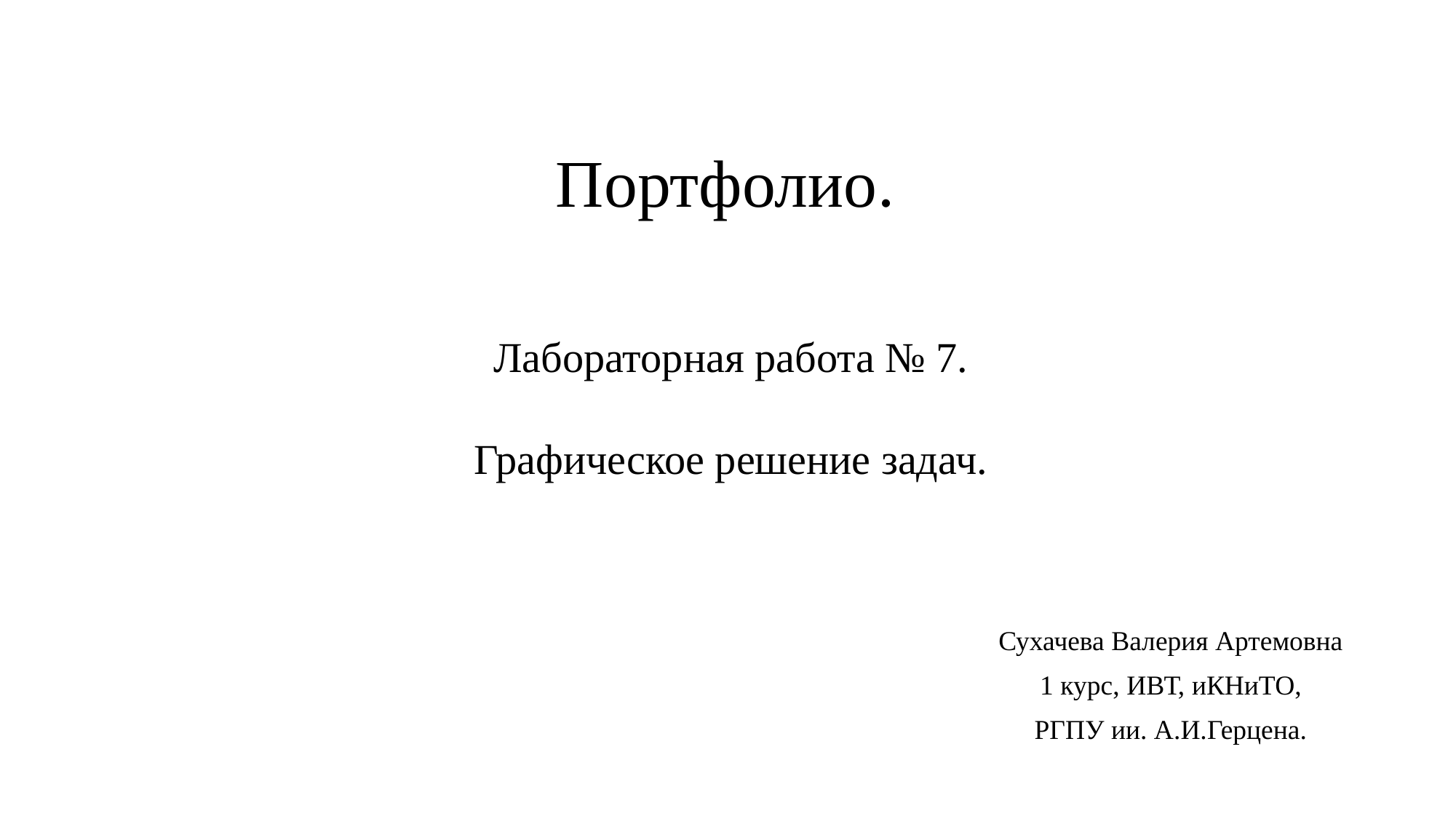

Портфолио.
Лабораторная работа № 7.
Графическое решение задач.
Сухачева Валерия Артемовна
1 курс, ИВТ, иКНиТО,
РГПУ ии. А.И.Герцена.